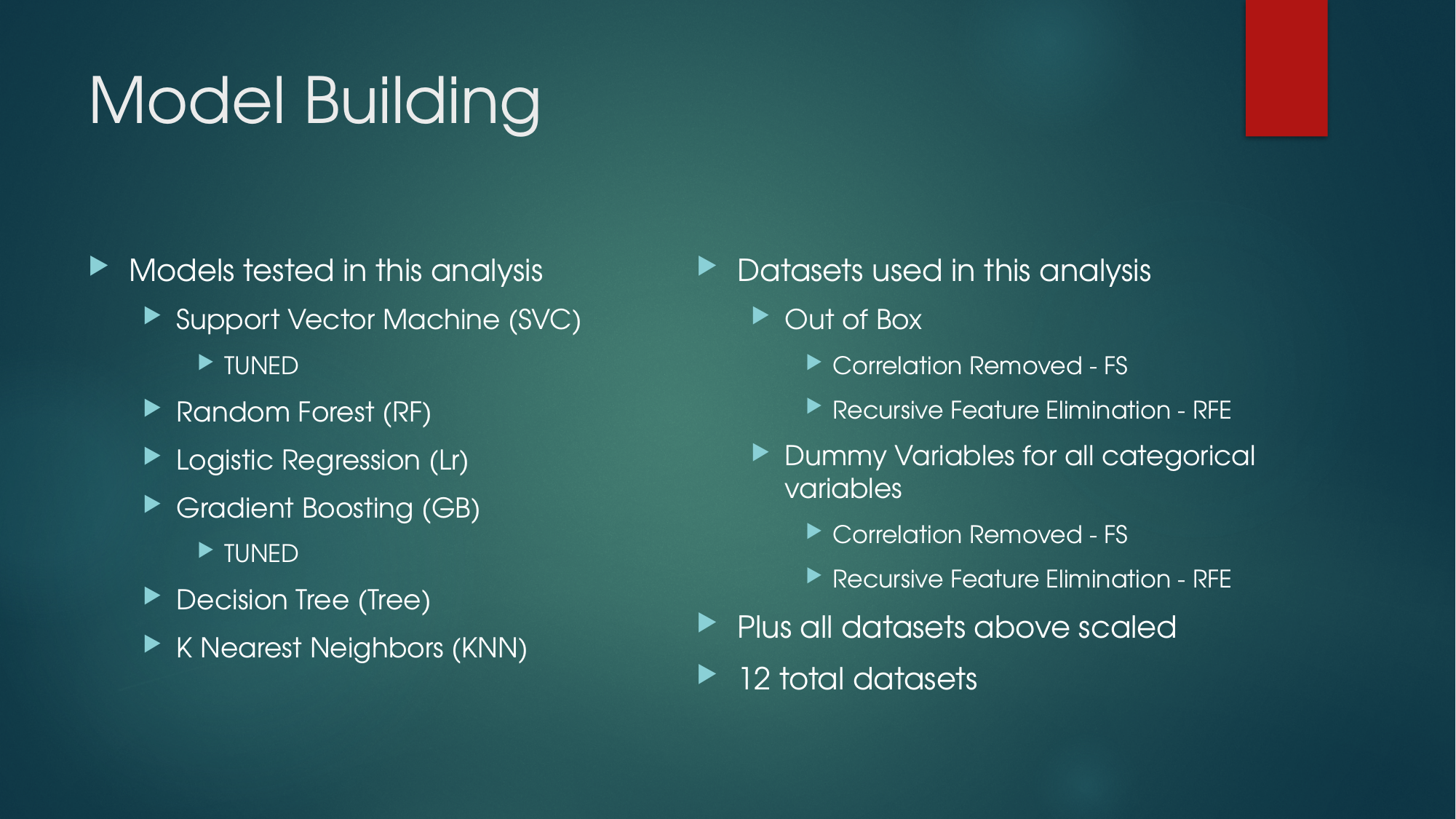

# Model Building
Datasets used in this analysis
Out of Box
Correlation Removed - FS
Recursive Feature Elimination - RFE
Dummy Variables for all categorical variables
Correlation Removed - FS
Recursive Feature Elimination - RFE
Plus all datasets above scaled
12 total datasets

Models tested in this analysis
Support Vector Machine (SVC)
TUNED
Random Forest (RF)
Logistic Regression (Lr)
Gradient Boosting (GB)
TUNED
Decision Tree (Tree)
K Nearest Neighbors (KNN)